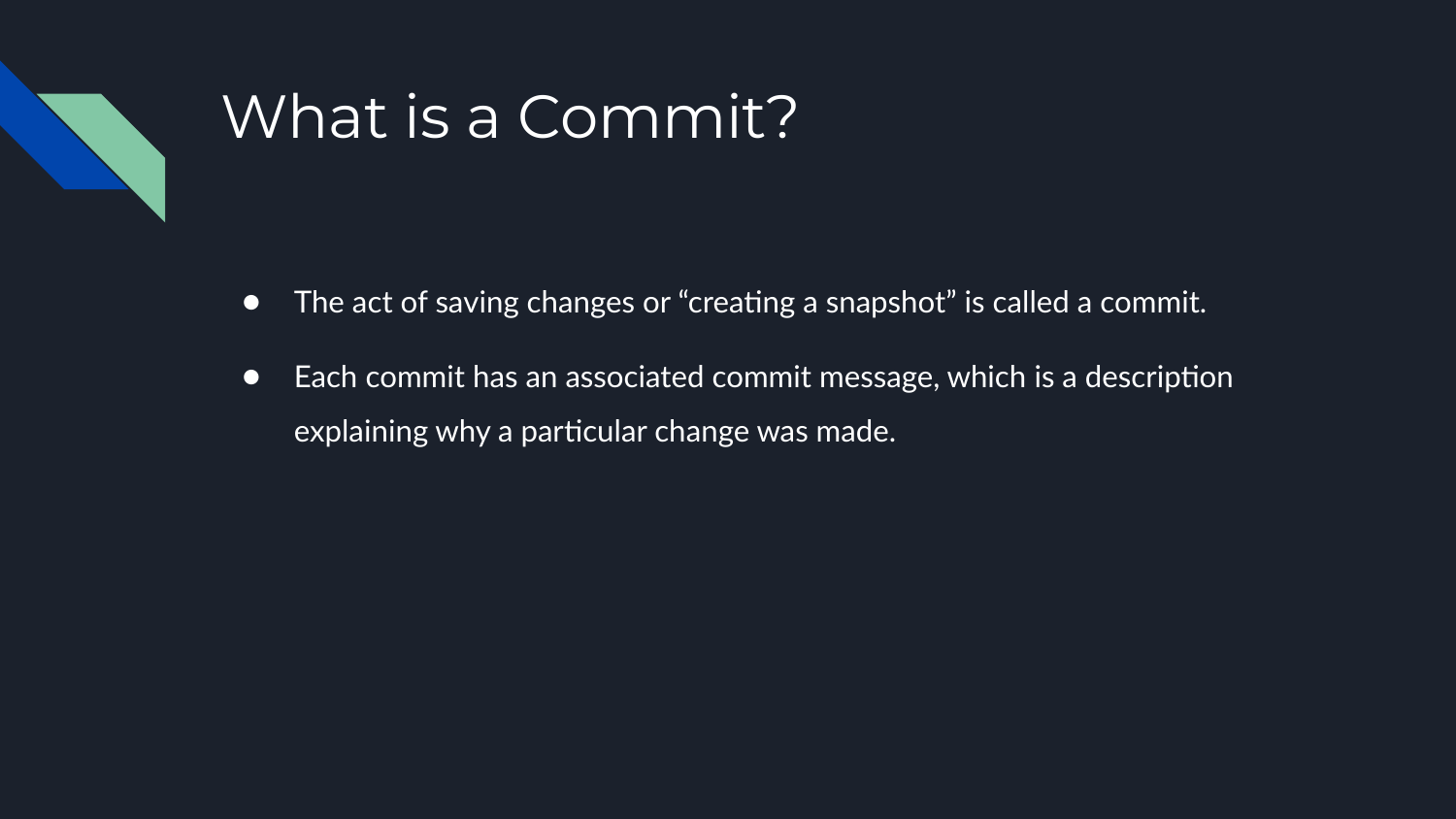

# What is a Commit?
The act of saving changes or “creating a snapshot” is called a commit.
Each commit has an associated commit message, which is a description explaining why a particular change was made.